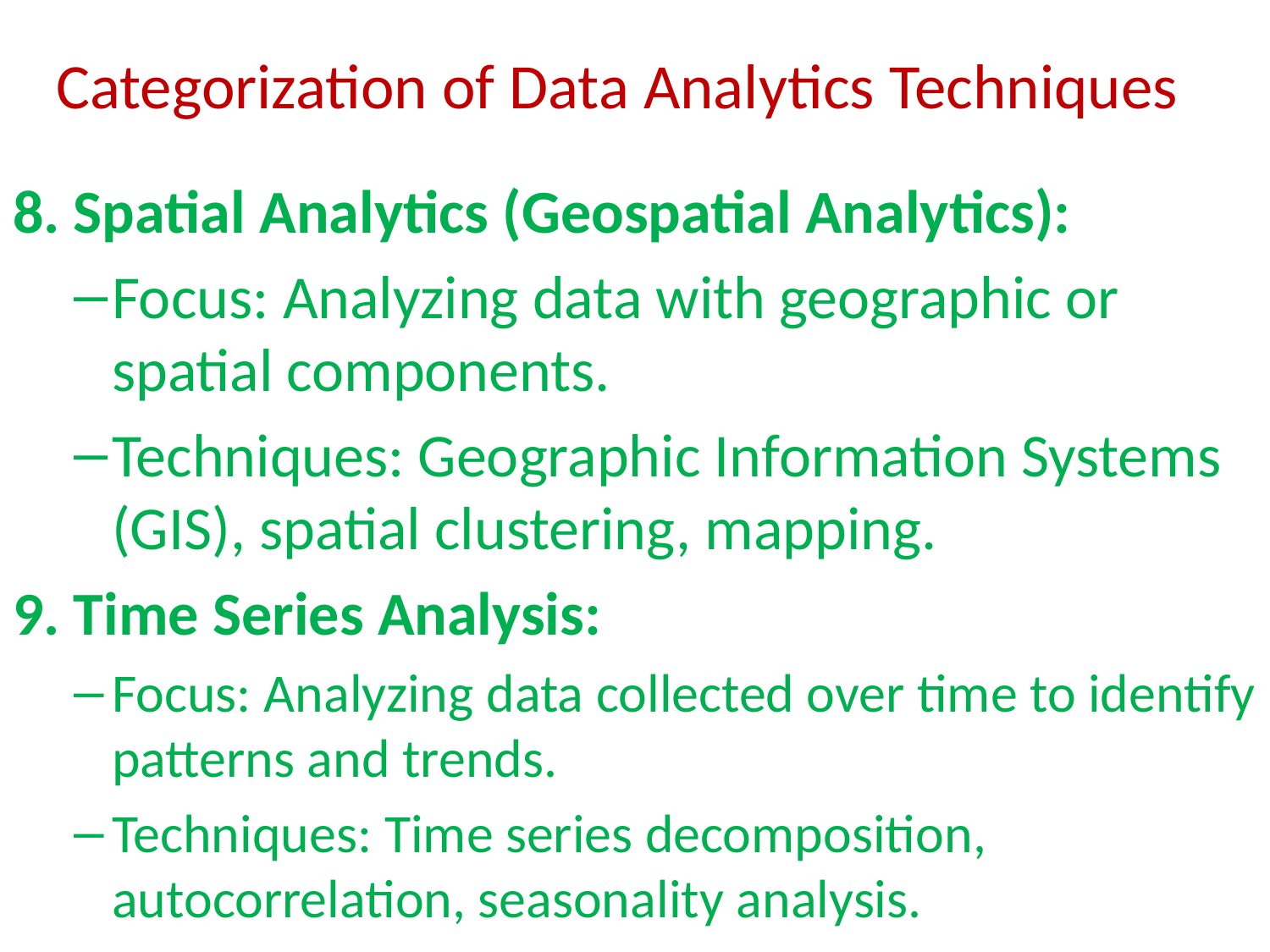

# Categorization of Data Analytics Techniques
8. Spatial Analytics (Geospatial Analytics):
Focus: Analyzing data with geographic or spatial components.
Techniques: Geographic Information Systems (GIS), spatial clustering, mapping.
9. Time Series Analysis:
Focus: Analyzing data collected over time to identify patterns and trends.
Techniques: Time series decomposition, autocorrelation, seasonality analysis.